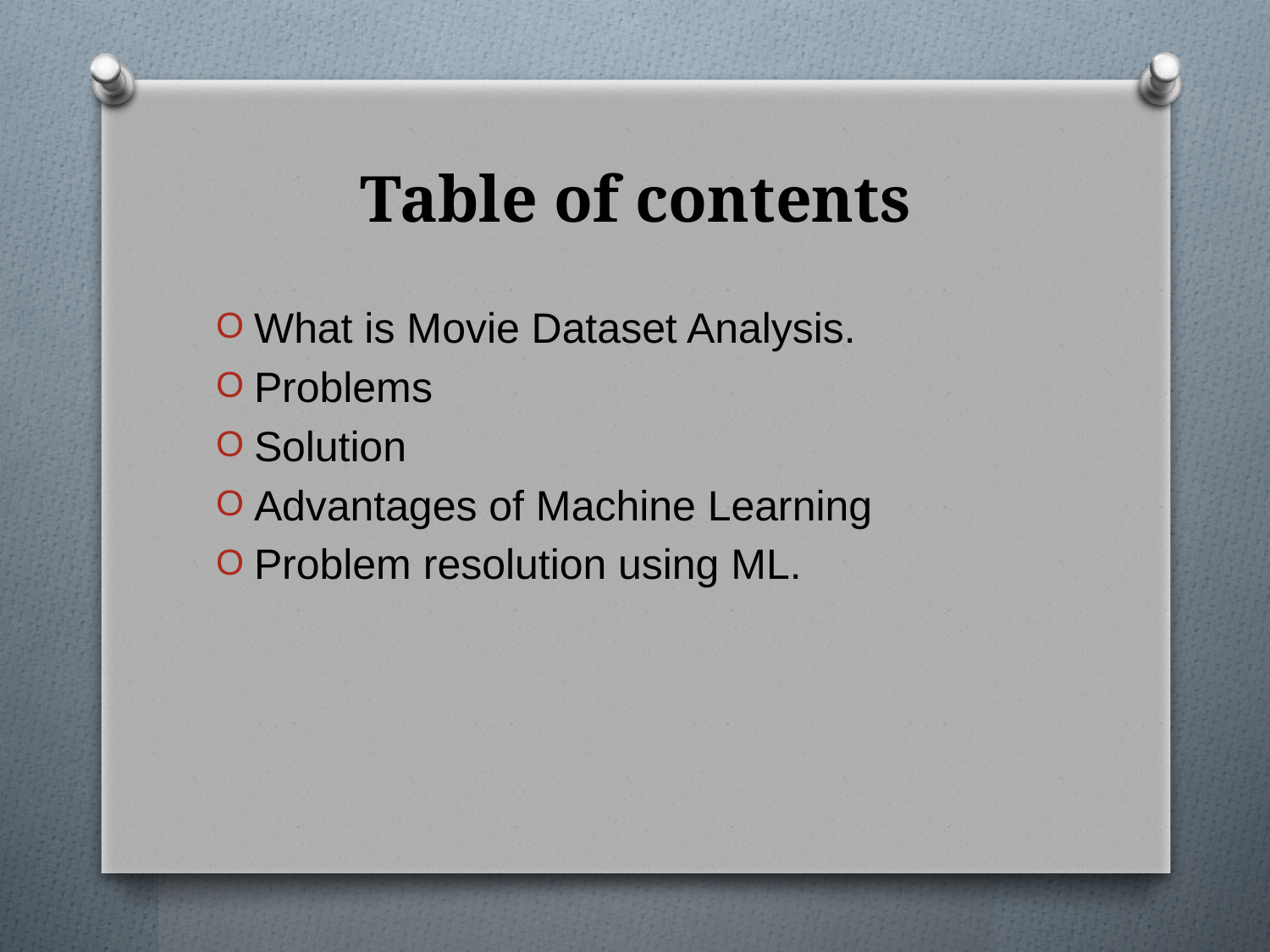

# Table of contents
What is Movie Dataset Analysis.
Problems
Solution
Advantages of Machine Learning
Problem resolution using ML.